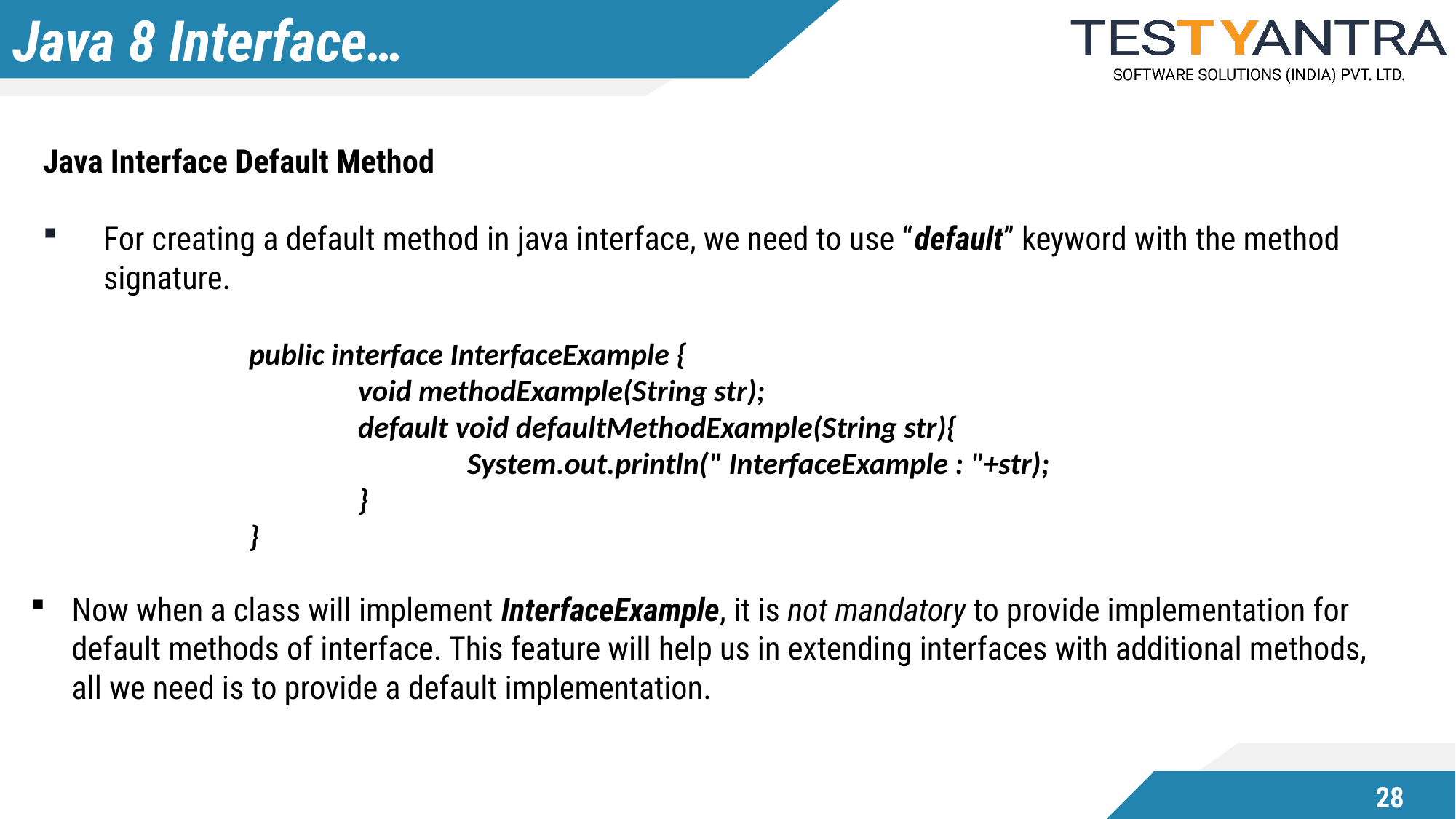

# Java 8 Interface…

Java Interface Default Method

For creating a default method in java interface, we need to use “default” keyword with the method signature.

		public interface InterfaceExample {
			void methodExample(String str);
			default void defaultMethodExample(String str){
				System.out.println(" InterfaceExample : "+str);
			}
		}

Now when a class will implement InterfaceExample, it is not mandatory to provide implementation for default methods of interface. This feature will help us in extending interfaces with additional methods, all we need is to provide a default implementation.
28